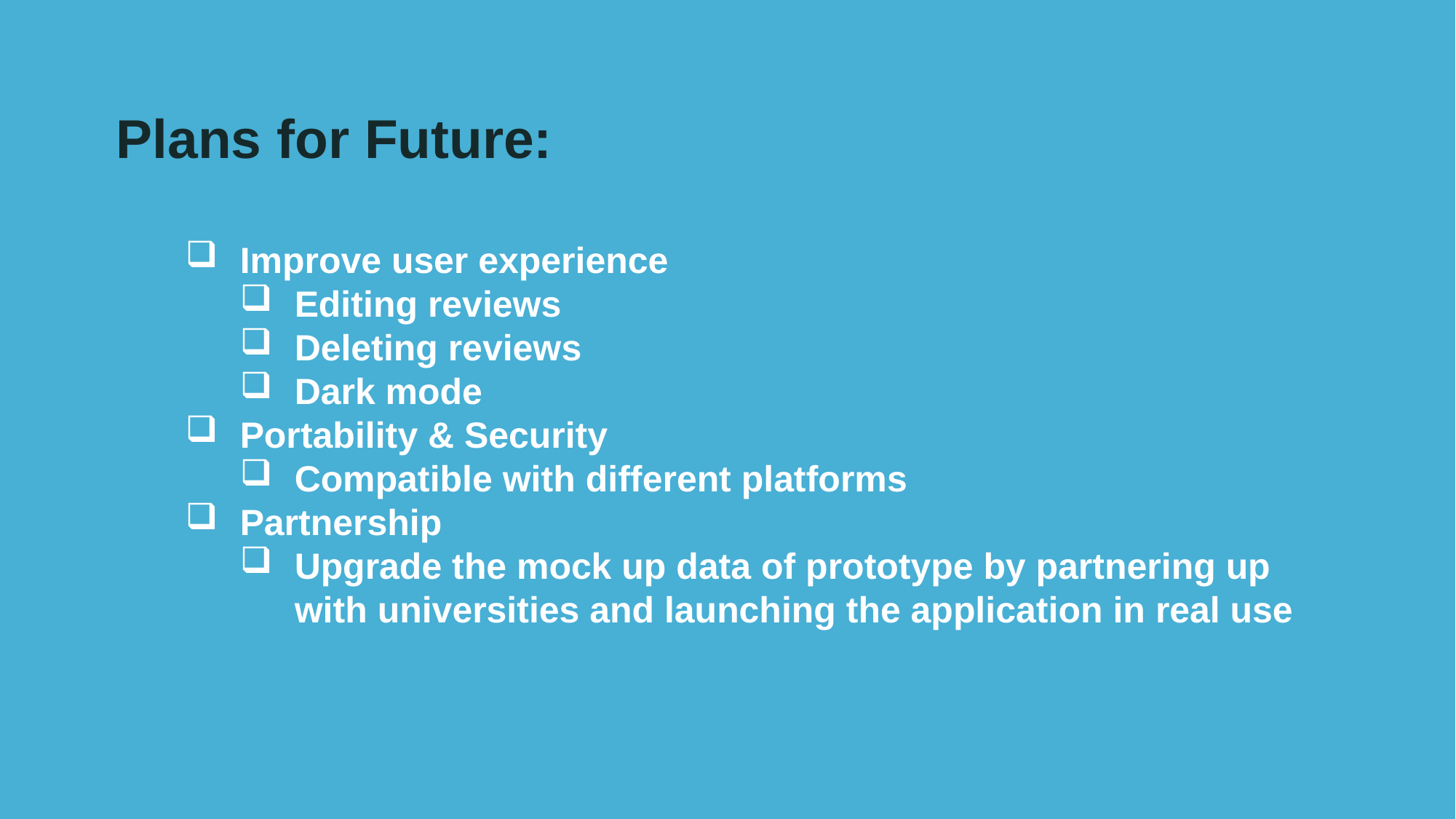

Plans for Future:
Improve user experience
Editing reviews
Deleting reviews
Dark mode
Portability & Security
Compatible with different platforms
Partnership
Upgrade the mock up data of prototype by partnering up with universities and launching the application in real use